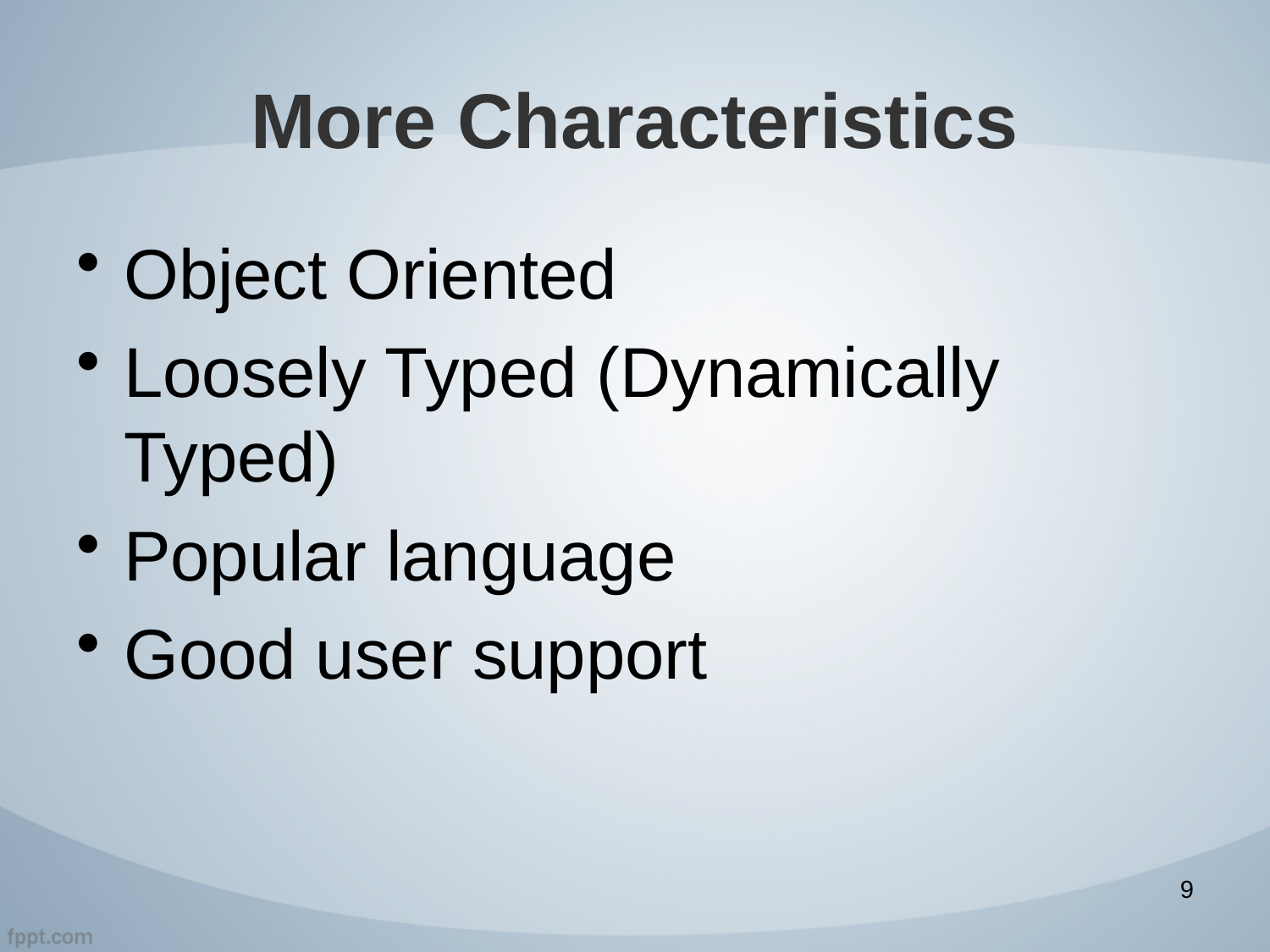

# More Characteristics
Object Oriented
Loosely Typed (Dynamically Typed)
Popular language
Good user support
9